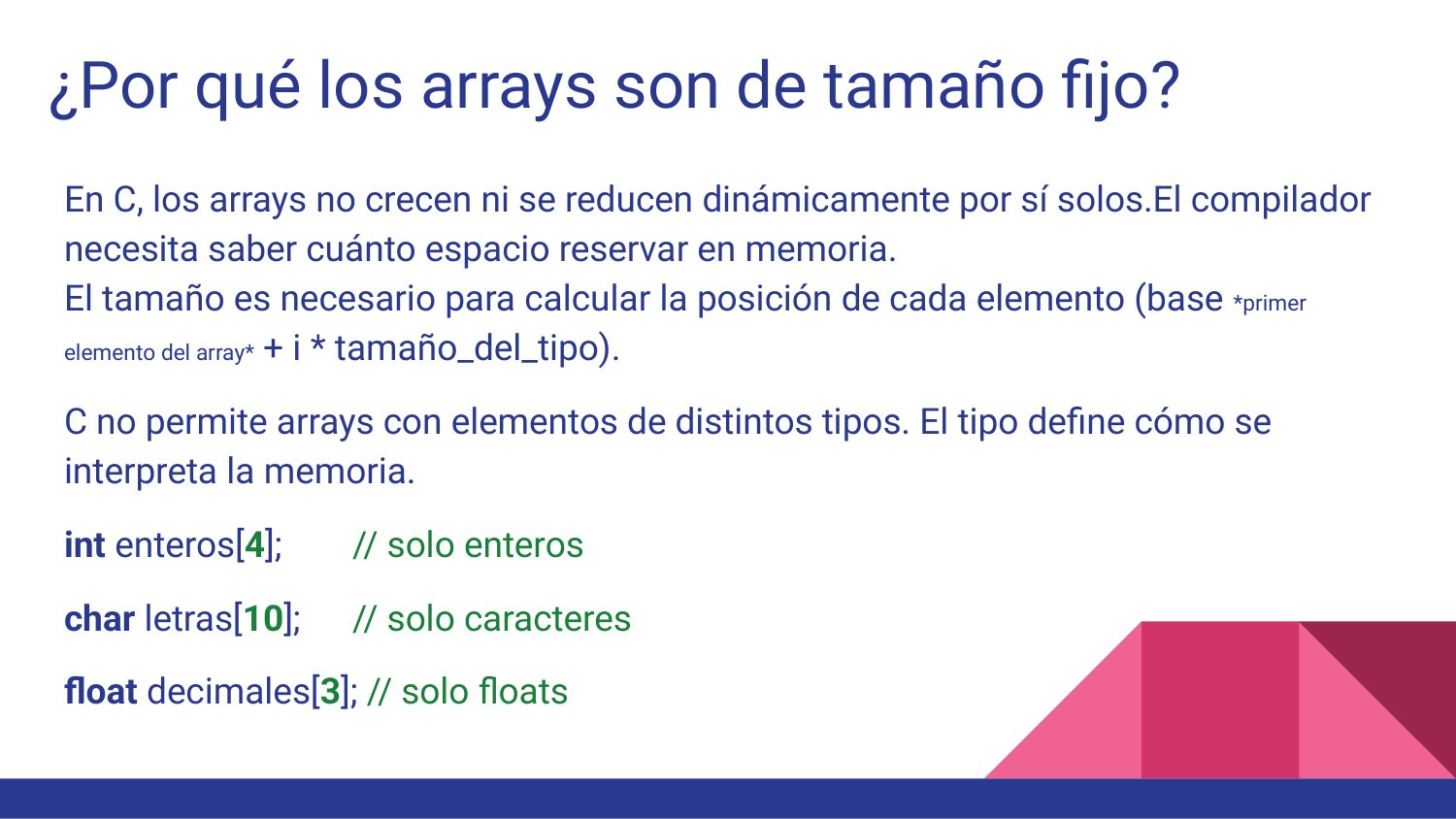

# ¿Por qué los arrays son de tamaño fijo?
En C, los arrays no crecen ni se reducen dinámicamente por sí solos.El compilador necesita saber cuánto espacio reservar en memoria.
El tamaño es necesario para calcular la posición de cada elemento (base *primer elemento del array* + i * tamaño_del_tipo).
C no permite arrays con elementos de distintos tipos. El tipo define cómo se interpreta la memoria.
int enteros[4]; 	// solo enteros
char letras[10];	// solo caracteres
float decimales[3]; // solo floats